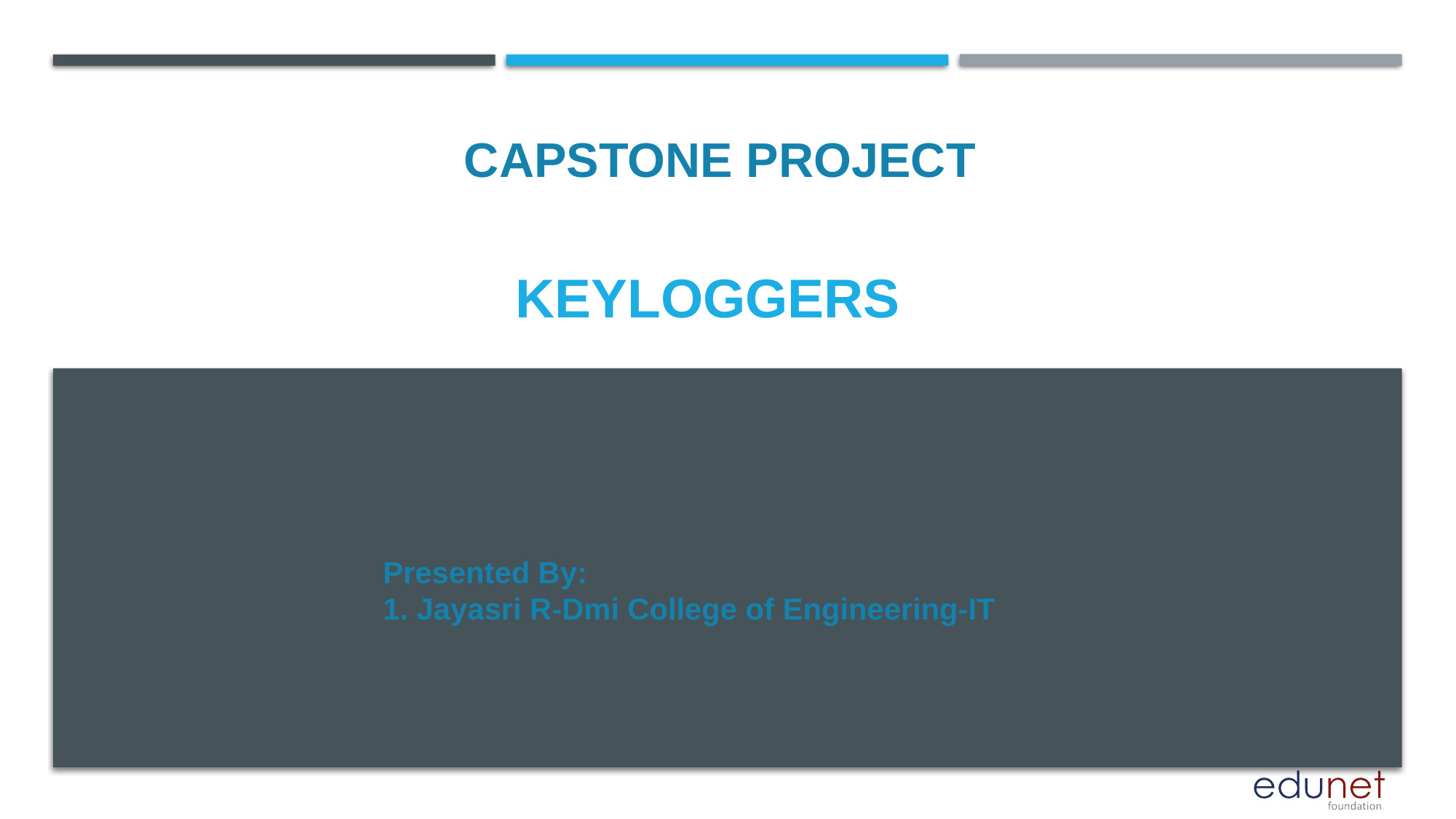

CAPSTONE PROJECT
# keyloggers
Presented By:
1. Jayasri R-Dmi College of Engineering-IT